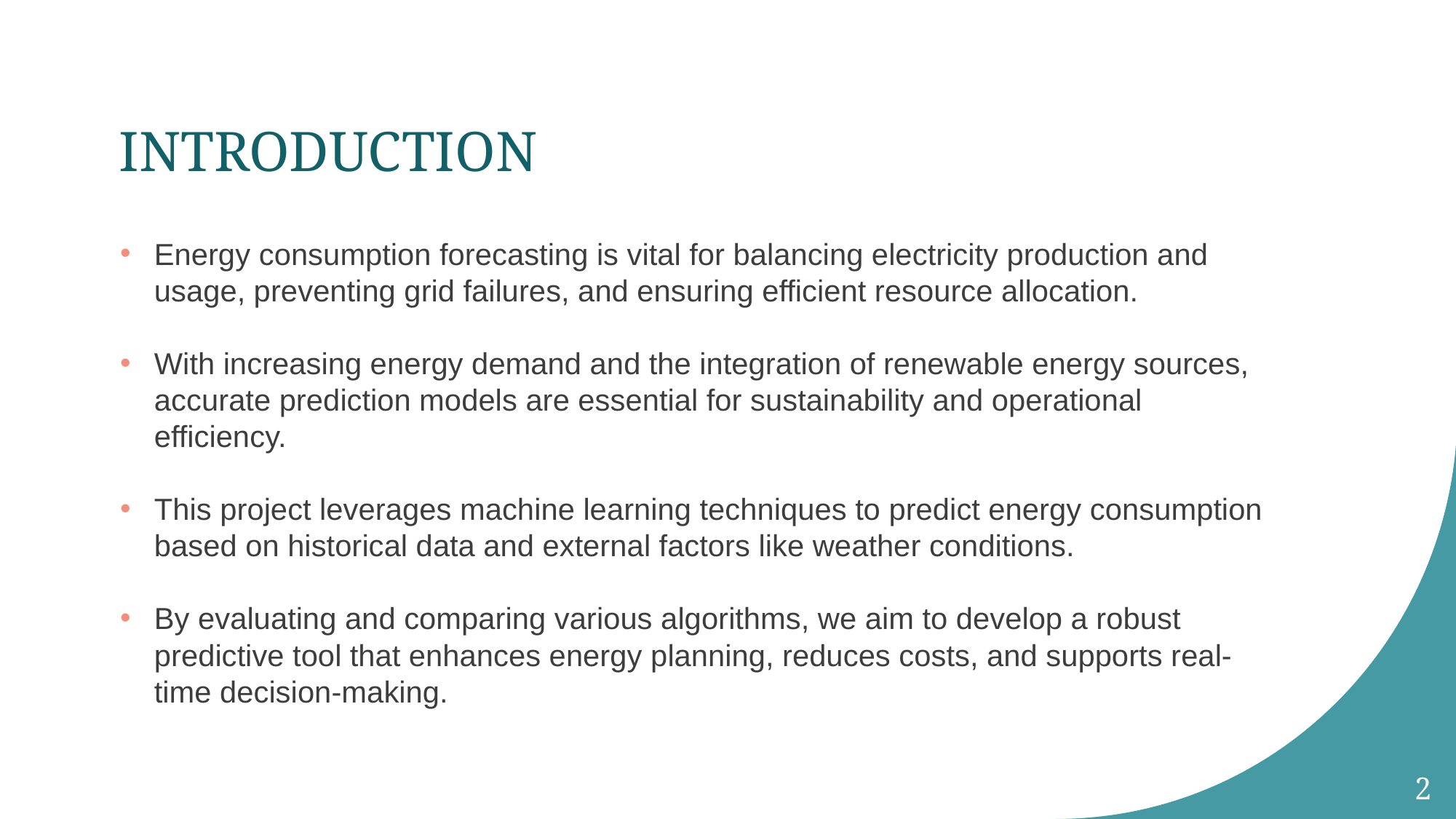

# INTRODUCTION
Energy consumption forecasting is vital for balancing electricity production and usage, preventing grid failures, and ensuring efficient resource allocation.

With increasing energy demand and the integration of renewable energy sources, accurate prediction models are essential for sustainability and operational efficiency.

This project leverages machine learning techniques to predict energy consumption based on historical data and external factors like weather conditions.

By evaluating and comparing various algorithms, we aim to develop a robust predictive tool that enhances energy planning, reduces costs, and supports real-time decision-making.

2